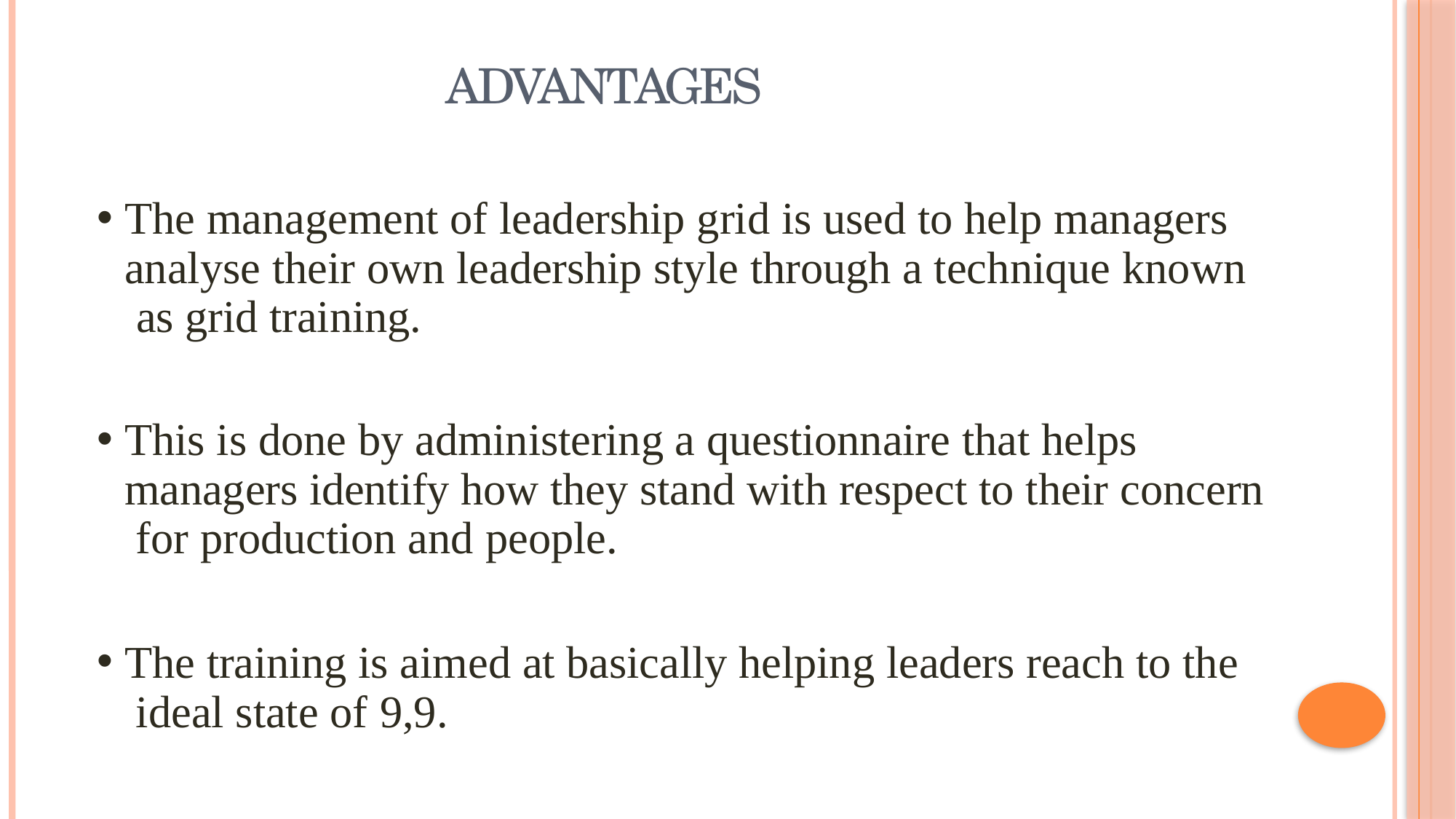

# ADVANTAGES
The management of leadership grid is used to help managers  analyse their own leadership style through a technique known  as grid training.

This is done by administering a questionnaire that helps  managers identify how they stand with respect to their concern  for production and people.

The training is aimed at basically helping leaders reach to the  ideal state of 9,9.